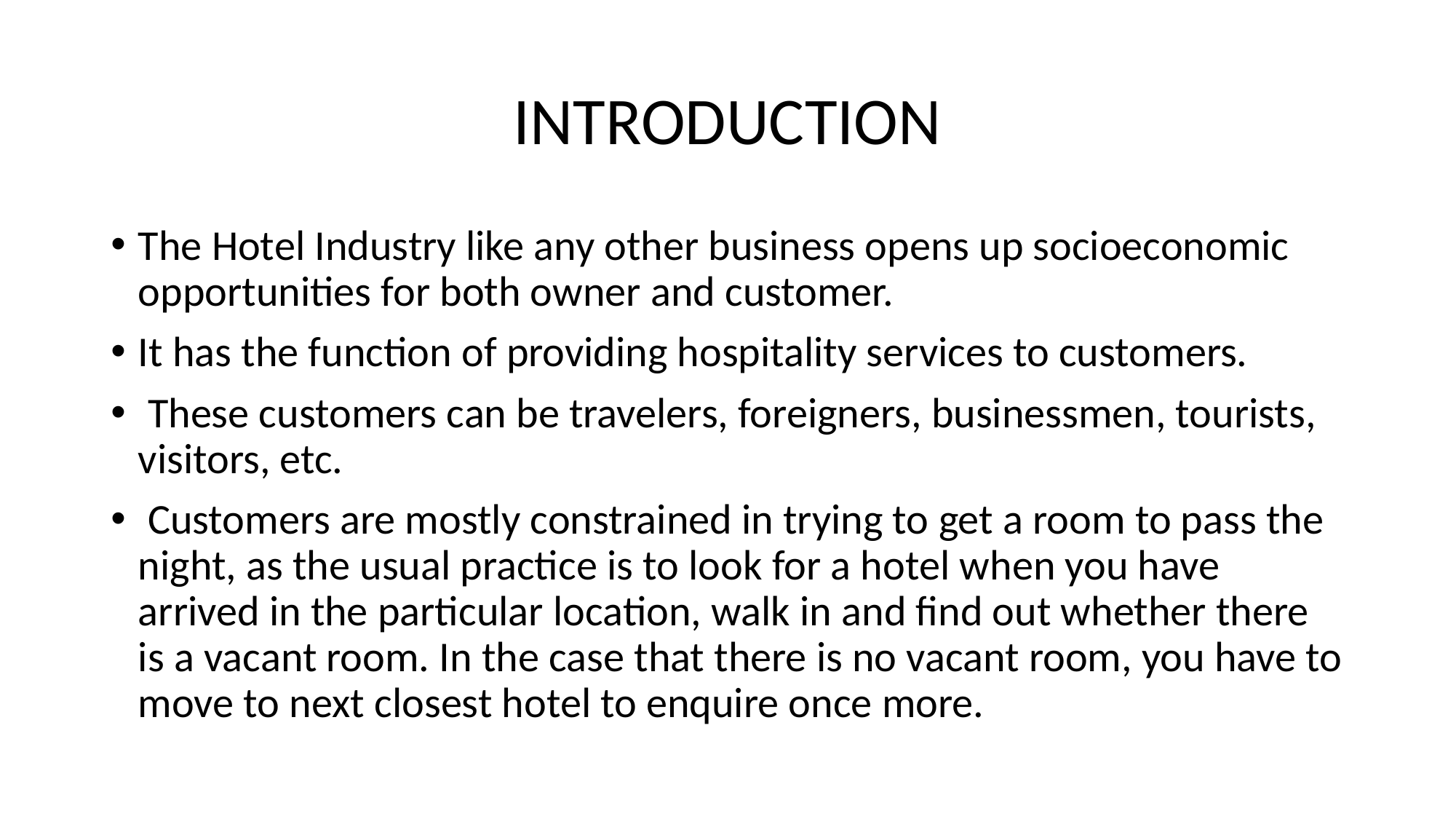

# INTRODUCTION
The Hotel Industry like any other business opens up socioeconomic opportunities for both owner and customer.
It has the function of providing hospitality services to customers.
 These customers can be travelers, foreigners, businessmen, tourists, visitors, etc.
 Customers are mostly constrained in trying to get a room to pass the night, as the usual practice is to look for a hotel when you have arrived in the particular location, walk in and find out whether there is a vacant room. In the case that there is no vacant room, you have to move to next closest hotel to enquire once more.